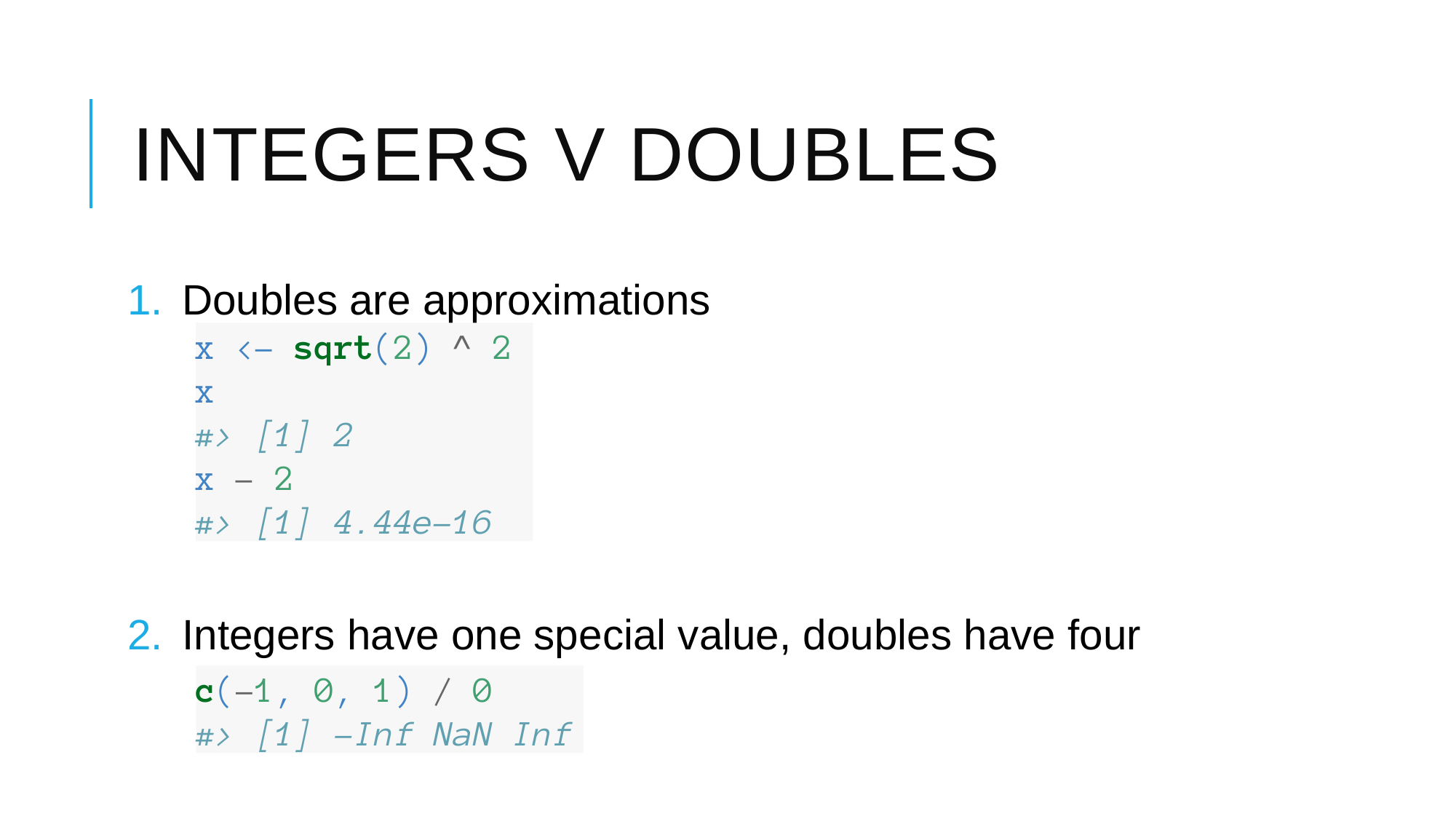

# Integers v doubles
Doubles are approximations

Integers have one special value, doubles have four
x <- sqrt(2) ^ 2
x
#> [1] 2
x - 2
#> [1] 4.44e-16
c(-1, 0, 1) / 0
#> [1] -Inf NaN Inf